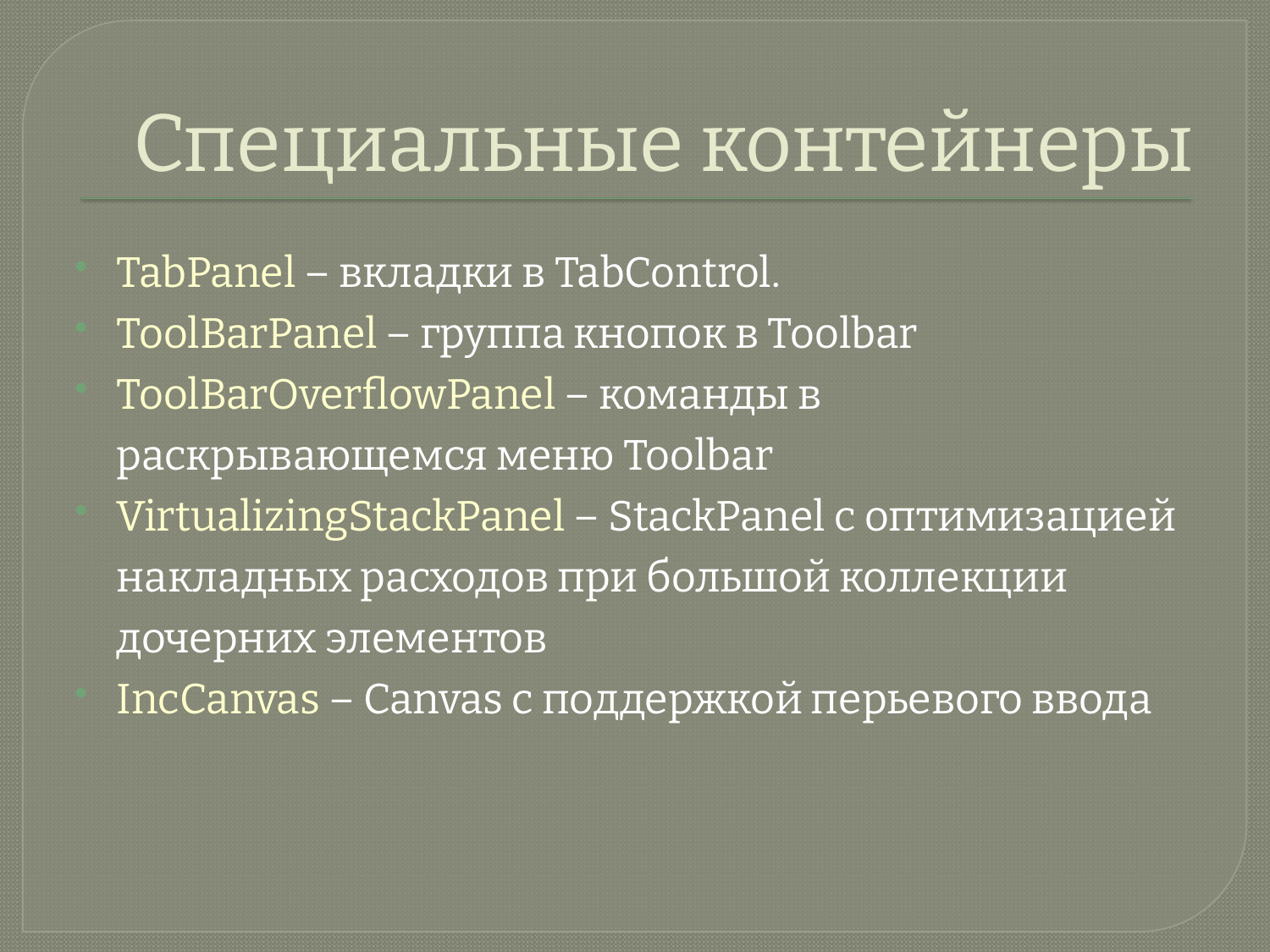

# Специальные контейнеры
TabPanel – вкладки в TabControl.
ToolBarPanel – группа кнопок в Toolbar
ToolBarOverflowPanel – команды в раскрывающемся меню Toolbar
VirtualizingStackPanel – StackPanel с оптимизацией накладных расходов при большой коллекции дочерних элементов
IncCanvas – Canvas с поддержкой перьевого ввода